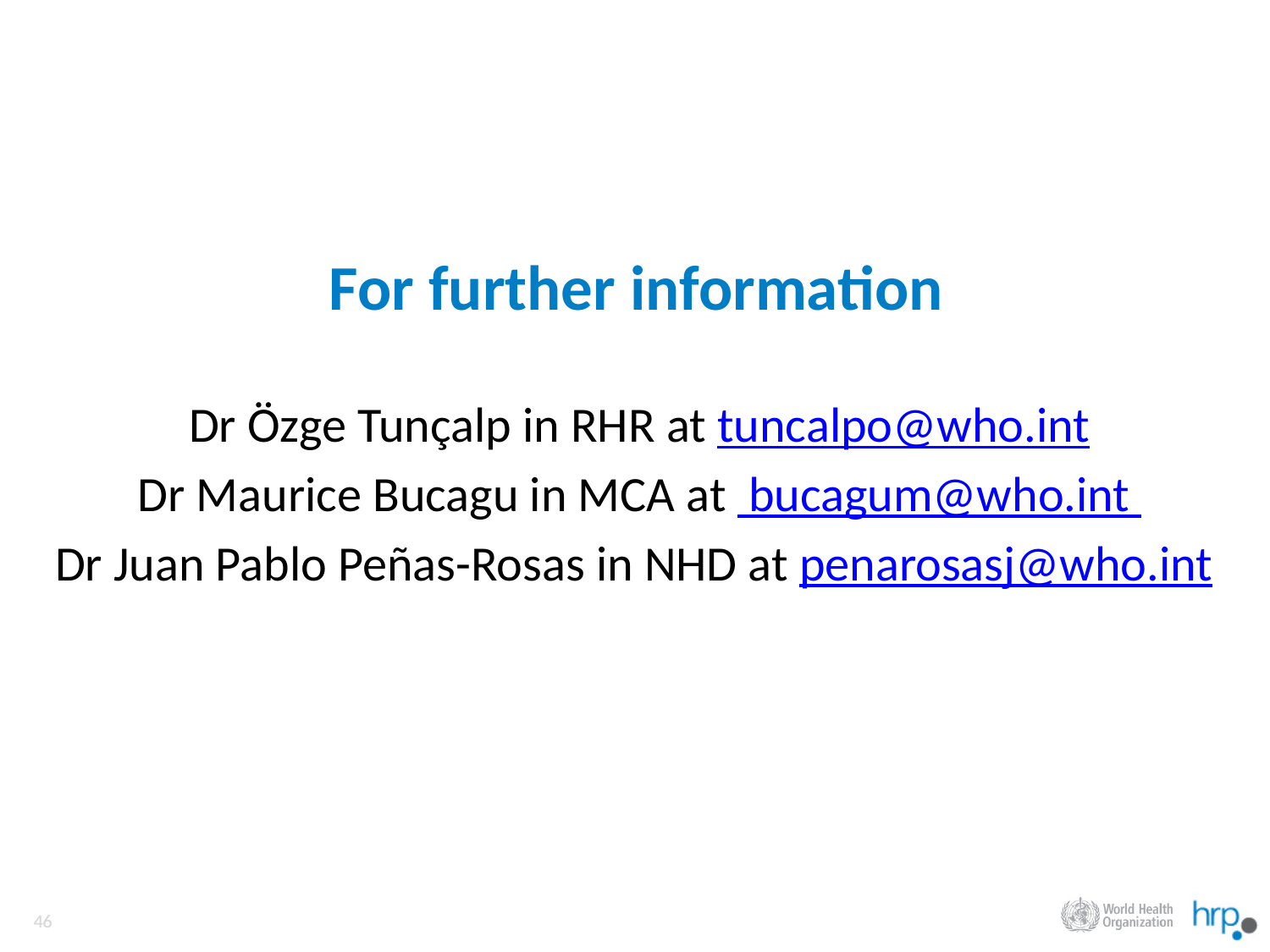

# For further information

Dr Özge Tunçalp in RHR at tuncalpo@who.int
Dr Maurice Bucagu in MCA at  bucagum@who.int
Dr Juan Pablo Peñas-Rosas in NHD at penarosasj@who.int